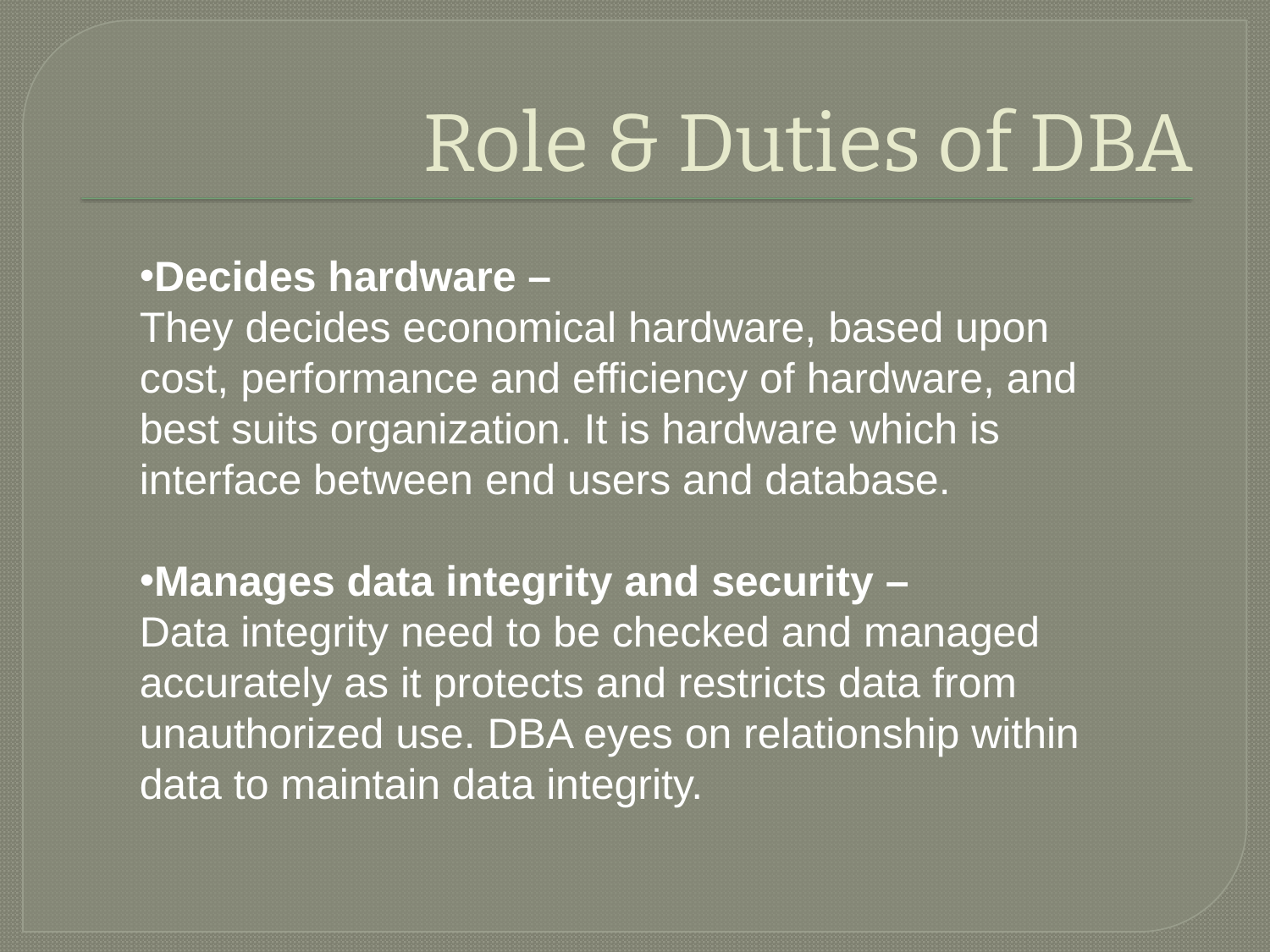

# Role & Duties of DBA
Decides hardware –
They decides economical hardware, based upon cost, performance and efficiency of hardware, and best suits organization. It is hardware which is interface between end users and database.

Manages data integrity and security –
Data integrity need to be checked and managed accurately as it protects and restricts data from unauthorized use. DBA eyes on relationship within data to maintain data integrity.